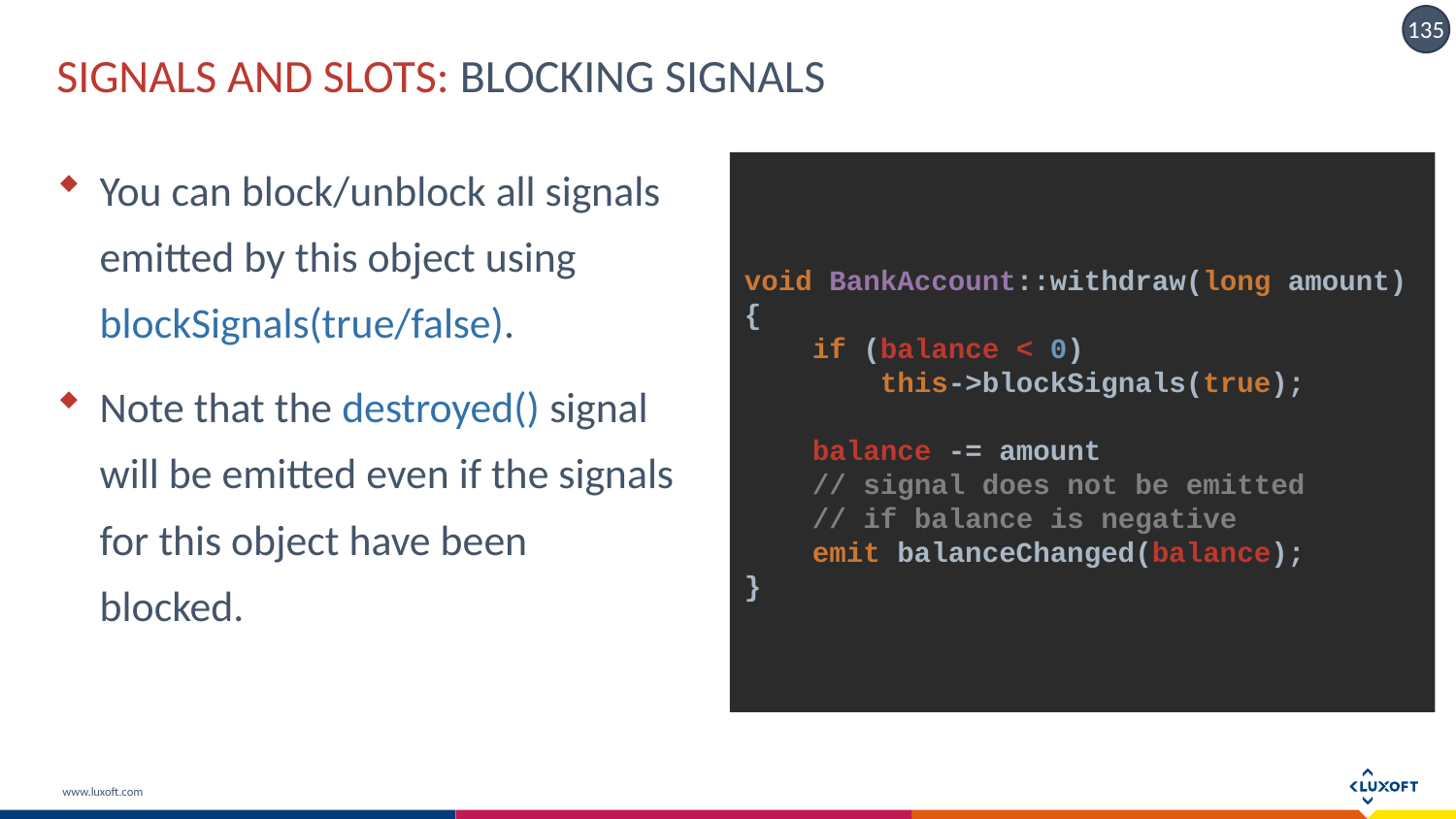

# SIGNALS AND SLOTS: BLOCKING SIGNALS
You can block/unblock all signals emitted by this object using blockSignals(true/false).
Note that the destroyed() signal will be emitted even if the signals for this object have been blocked.
void BankAccount::withdraw(long amount) {
    if (balance < 0)
        this->blockSignals(true);

    balance -= amount
    // signal does not be emitted
    // if balance is negative
    emit balanceChanged(balance);
}